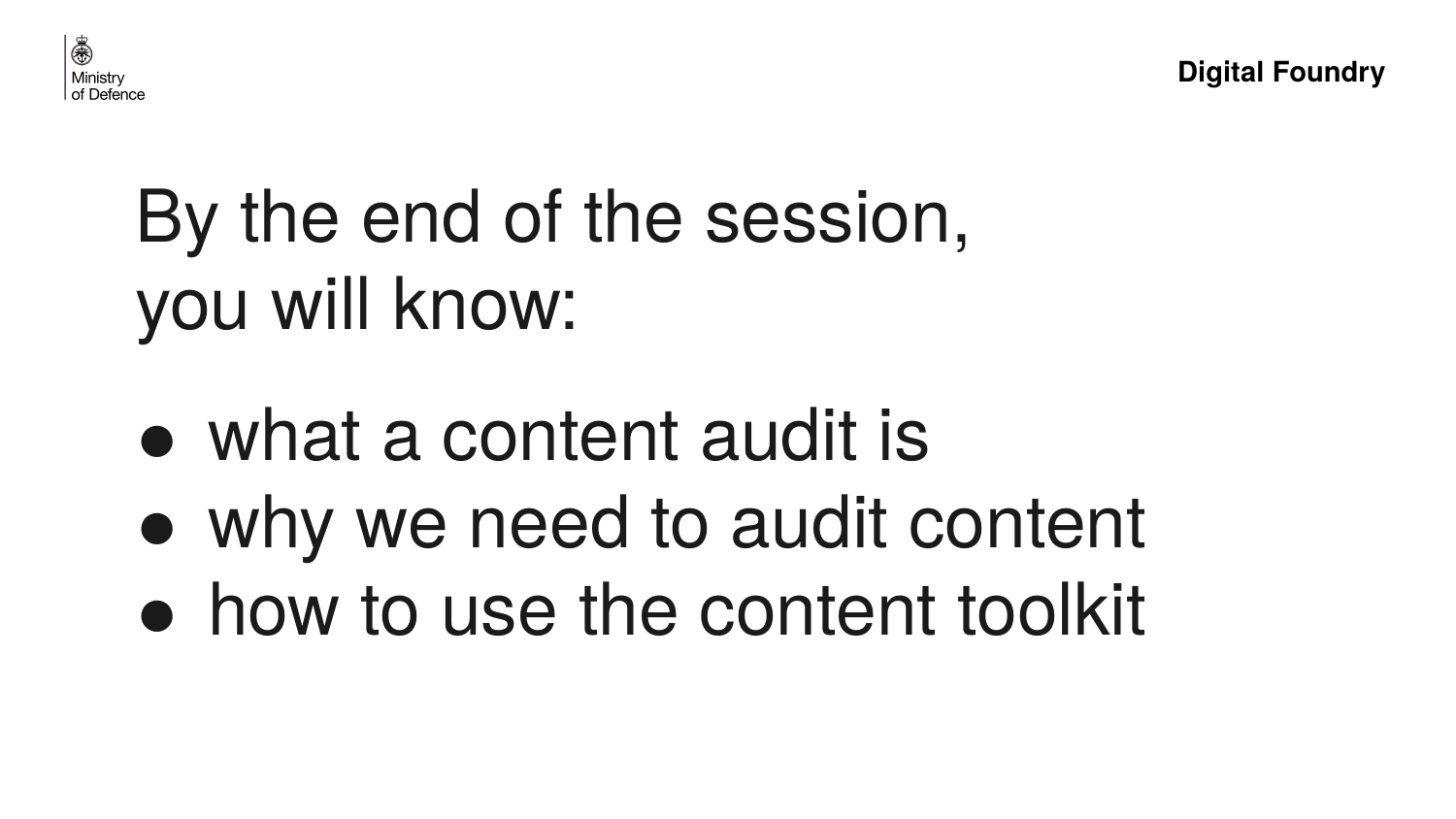

# By the end of the session,
you will know:

what a content audit is
why we need to audit content
how to use the content toolkit